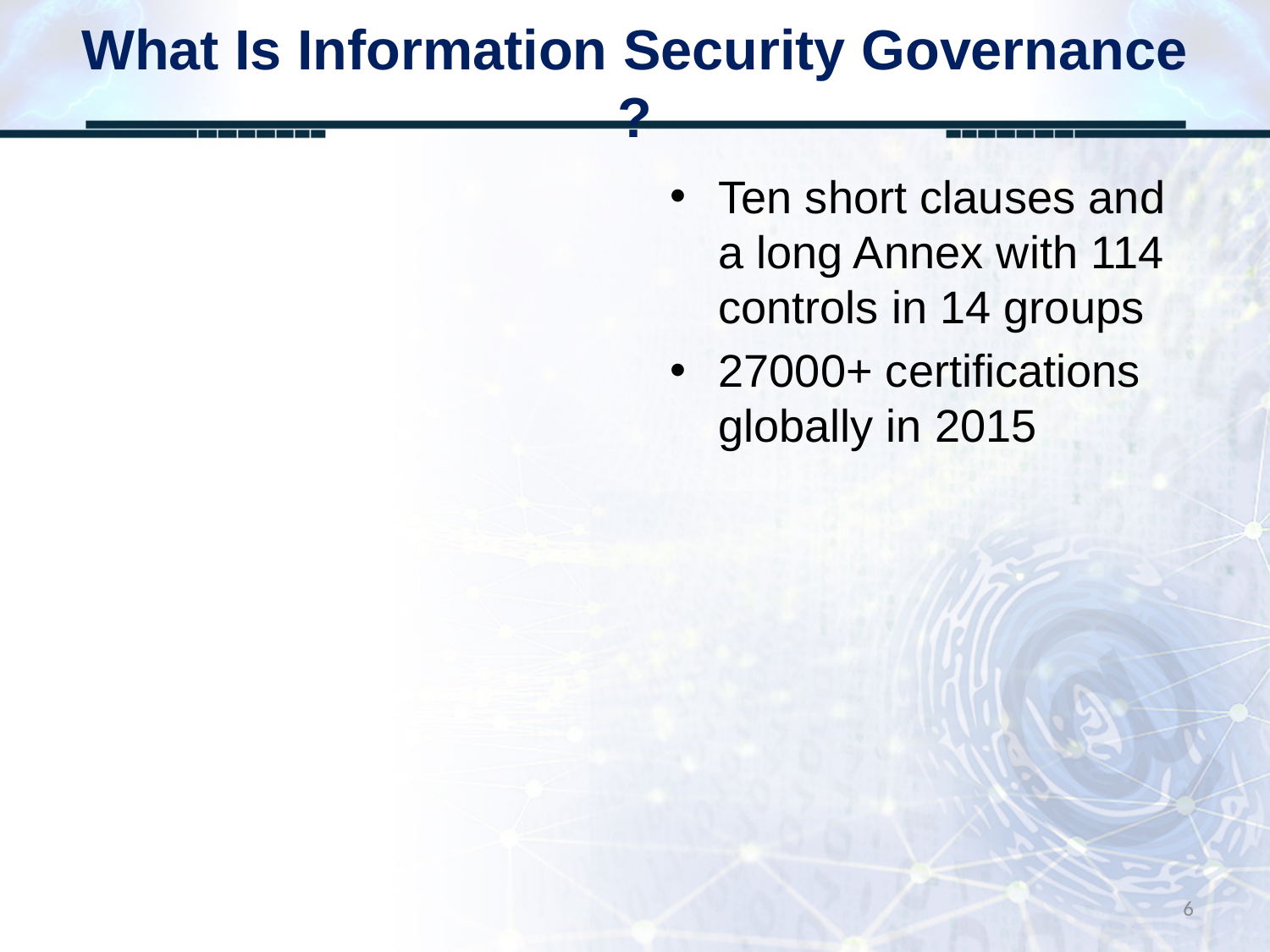

# What Is Information Security Governance ?
Ten short clauses and a long Annex with 114 controls in 14 groups
27000+ certifications globally in 2015
6